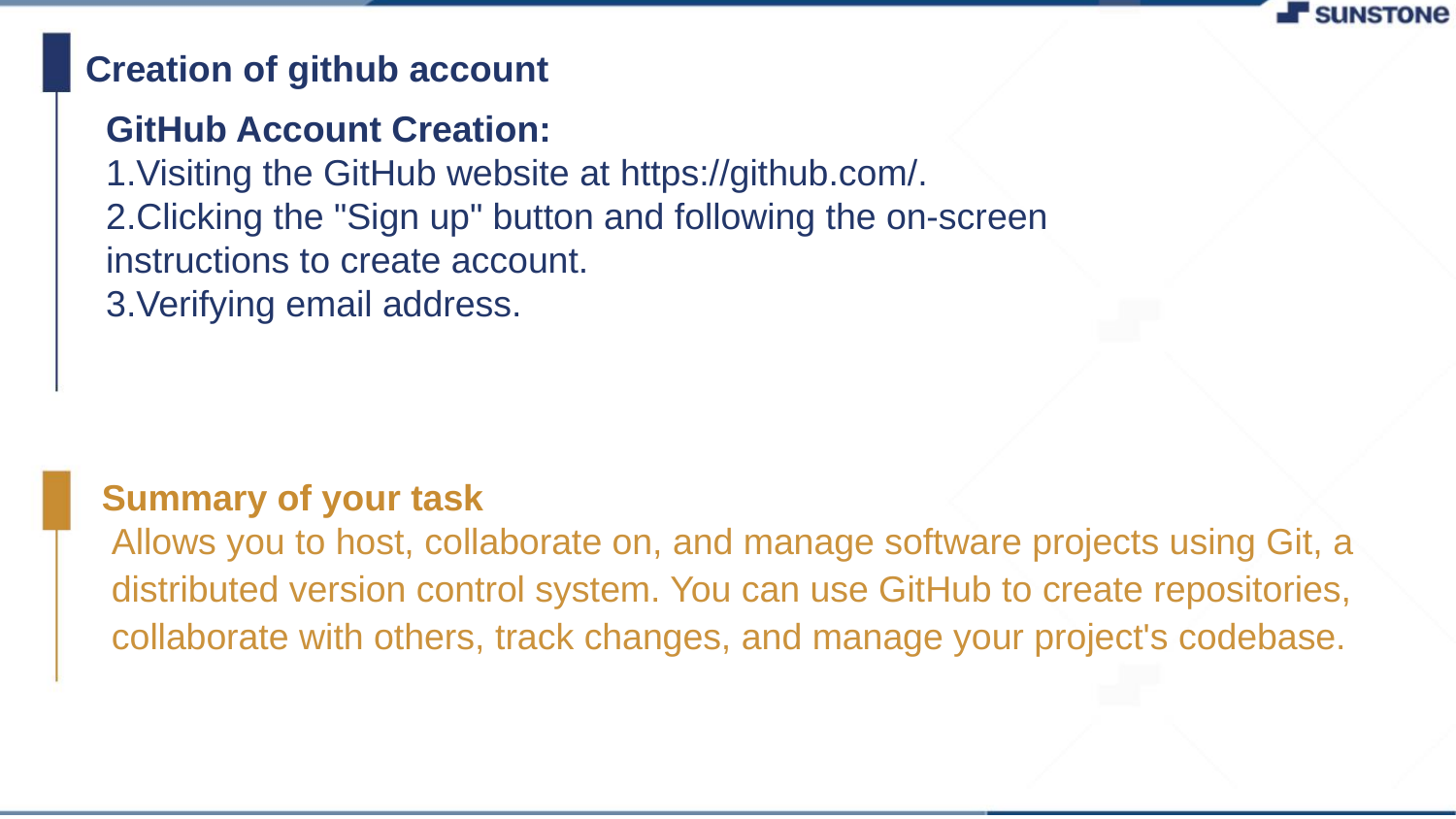

Creation of github account
GitHub Account Creation:
Visiting the GitHub website at https://github.com/.
Clicking the "Sign up" button and following the on-screen instructions to create account.
Verifying email address.
Summary of your task
Allows you to host, collaborate on, and manage software projects using Git, a distributed version control system. You can use GitHub to create repositories, collaborate with others, track changes, and manage your project's codebase.